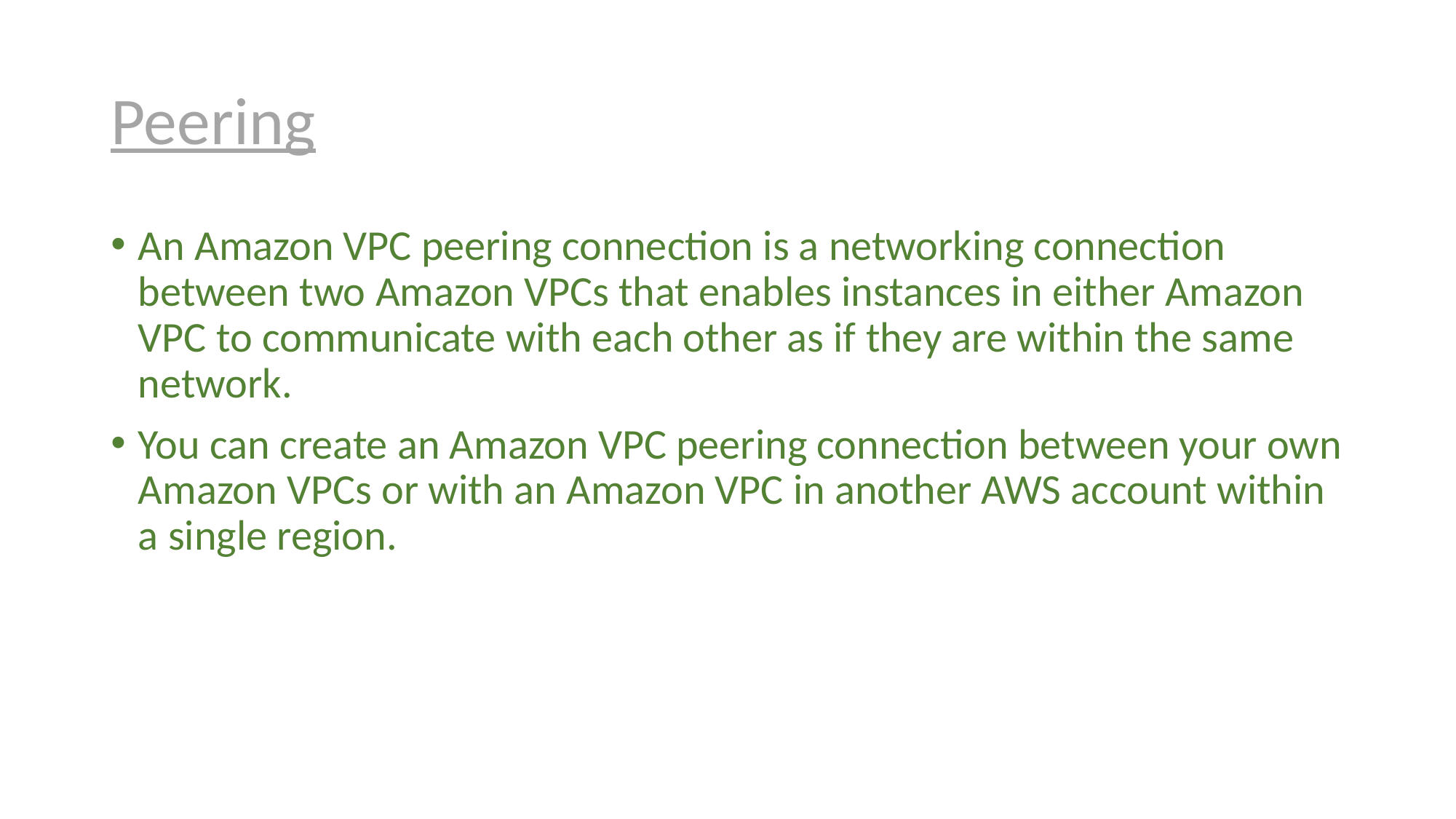

# Peering
An Amazon VPC peering connection is a networking connection between two Amazon VPCs that enables instances in either Amazon VPC to communicate with each other as if they are within the same network.
You can create an Amazon VPC peering connection between your own Amazon VPCs or with an Amazon VPC in another AWS account within a single region.